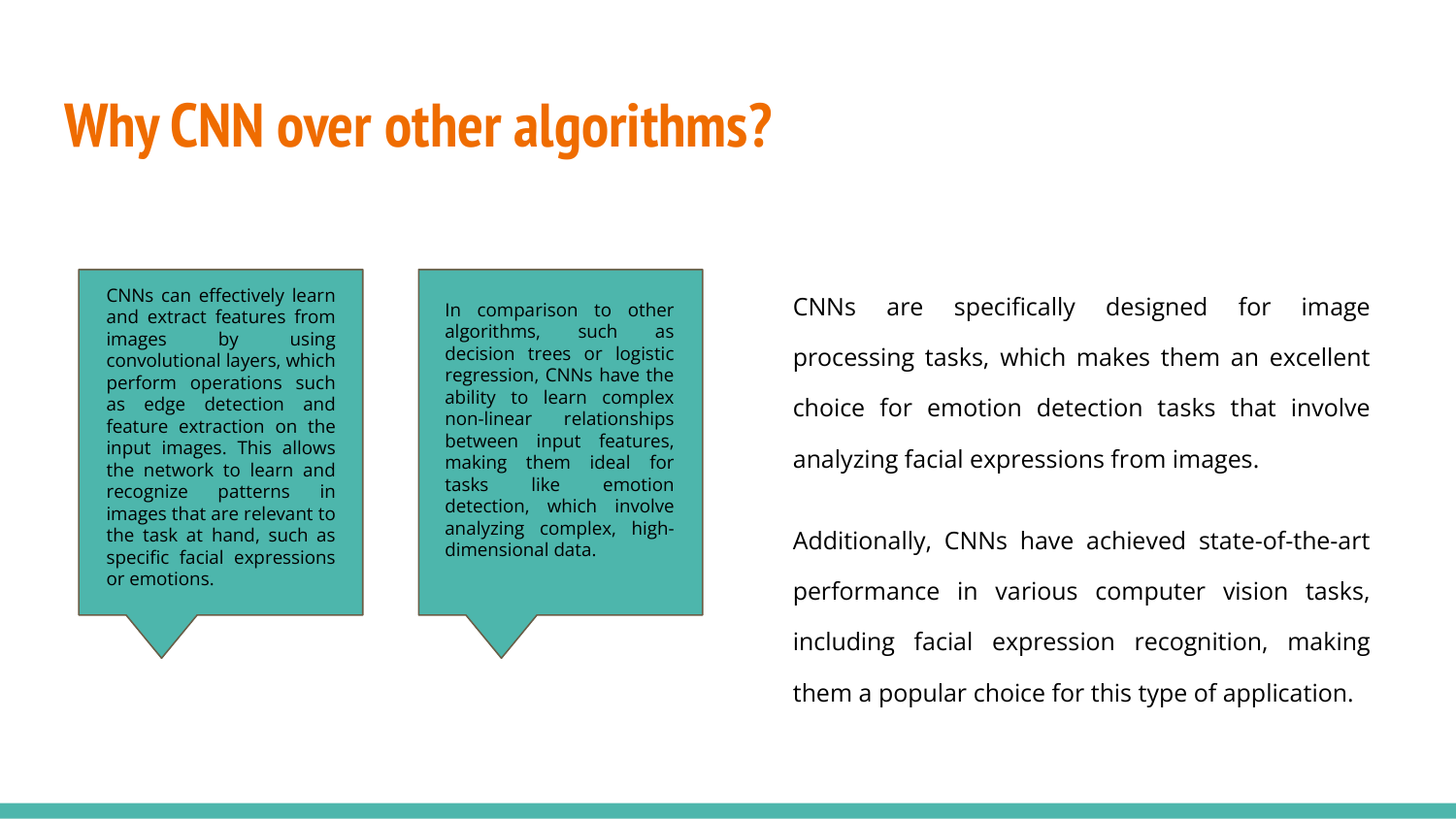

# Why CNN over other algorithms?

CNNs are specifically designed for image processing tasks, which makes them an excellent choice for emotion detection tasks that involve analyzing facial expressions from images.
Additionally, CNNs have achieved state-of-the-art performance in various computer vision tasks, including facial expression recognition, making them a popular choice for this type of application.

CNNs can effectively learn and extract features from images by using convolutional layers, which perform operations such as edge detection and feature extraction on the input images. This allows the network to learn and recognize patterns in images that are relevant to the task at hand, such as specific facial expressions or emotions.

In comparison to other algorithms, such as decision trees or logistic regression, CNNs have the ability to learn complex non-linear relationships between input features, making them ideal for tasks like emotion detection, which involve analyzing complex, high-dimensional data.